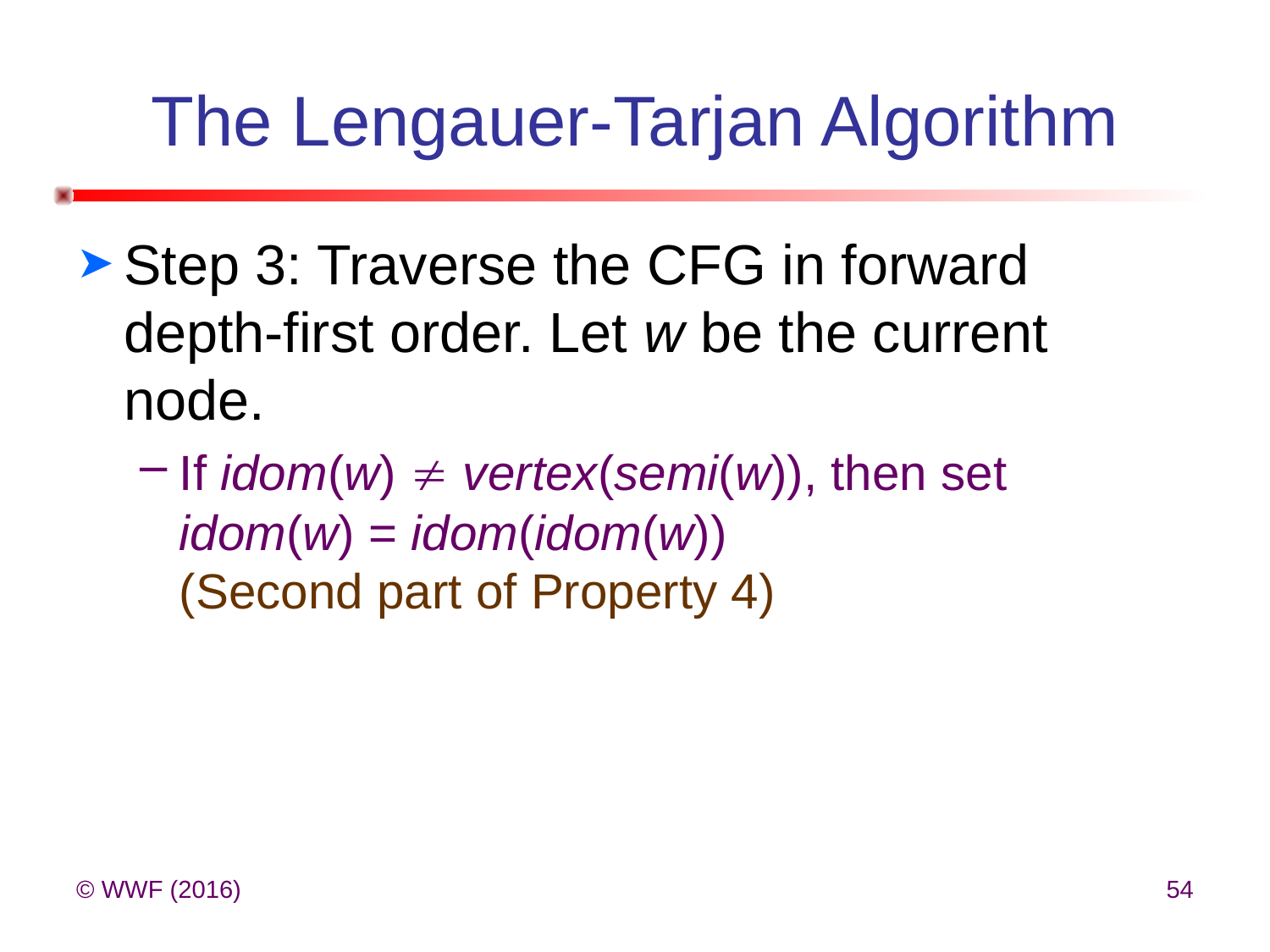

# The Lengauer-Tarjan Algorithm
Step 3: Traverse the CFG in forward depth-first order. Let w be the current node.
If idom(w) ≠ vertex(semi(w)), then set
idom(w) = idom(idom(w))
(Second part of Property 4)
© WWF (2016)
54